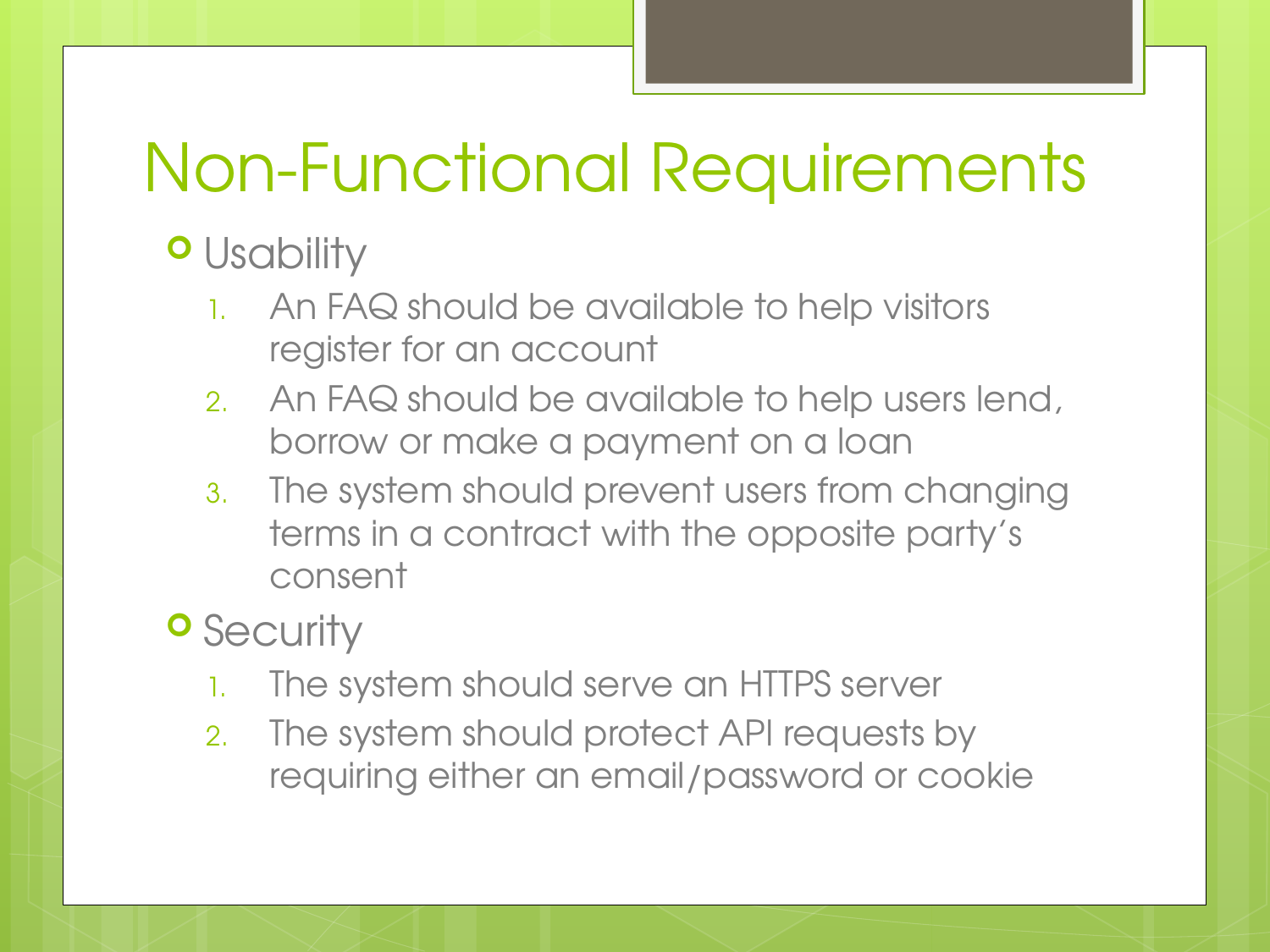

# Non-Functional Requirements
Usability
An FAQ should be available to help visitors register for an account
An FAQ should be available to help users lend, borrow or make a payment on a loan
The system should prevent users from changing terms in a contract with the opposite party’s consent
Security
The system should serve an HTTPS server
The system should protect API requests by requiring either an email/password or cookie